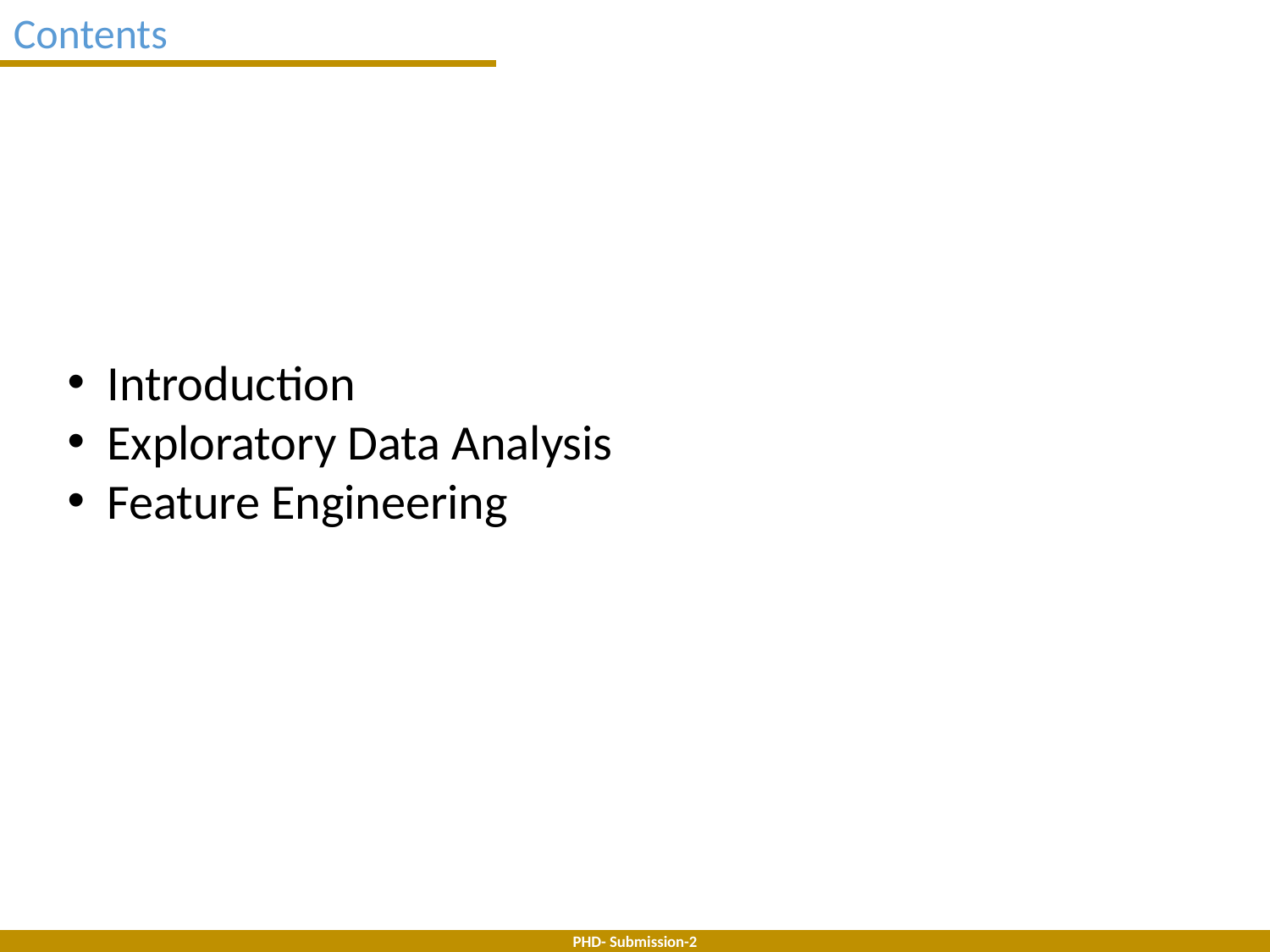

Contents

Introduction
Exploratory Data Analysis
Feature Engineering
PHD- Submission-2